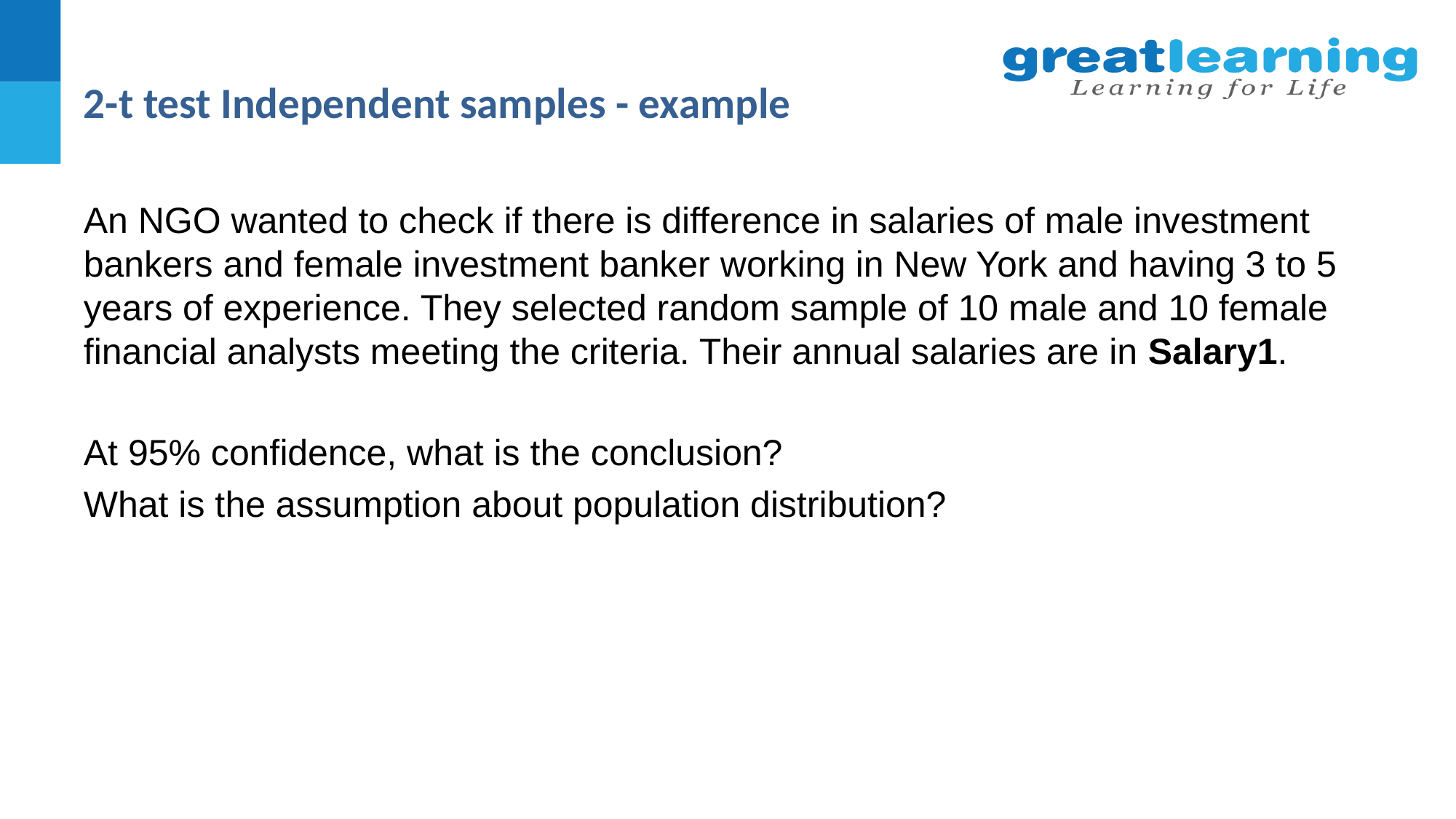

# 2-t test Independent samples - example
An NGO wanted to check if there is difference in salaries of male investment bankers and female investment banker working in New York and having 3 to 5 years of experience. They selected random sample of 10 male and 10 female financial analysts meeting the criteria. Their annual salaries are in Salary1.

At 95% confidence, what is the conclusion?
What is the assumption about population distribution?